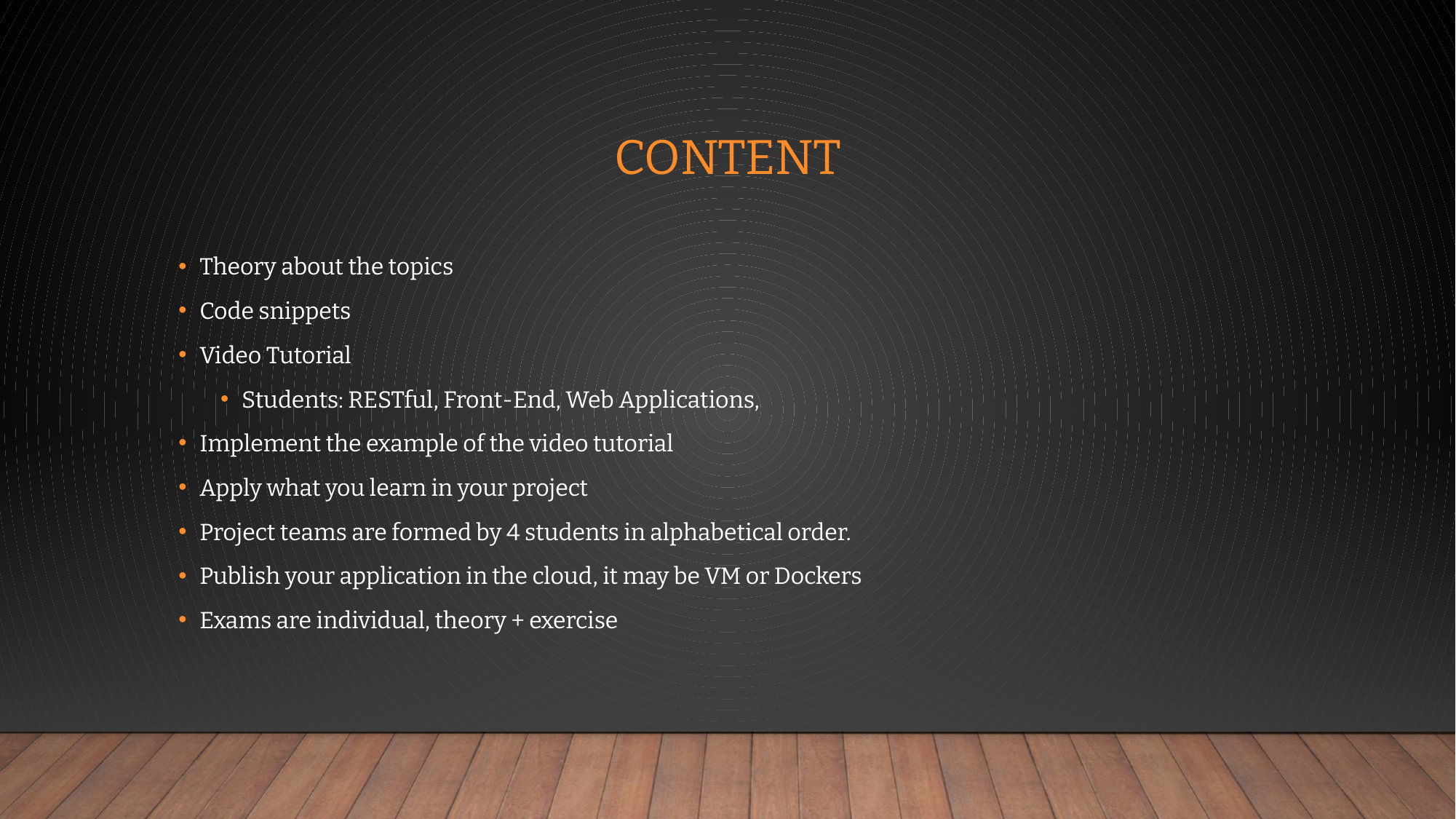

# Content
Theory about the topics
Code snippets
Video Tutorial
Students: RESTful, Front-End, Web Applications,
Implement the example of the video tutorial
Apply what you learn in your project
Project teams are formed by 4 students in alphabetical order.
Publish your application in the cloud, it may be VM or Dockers
Exams are individual, theory + exercise